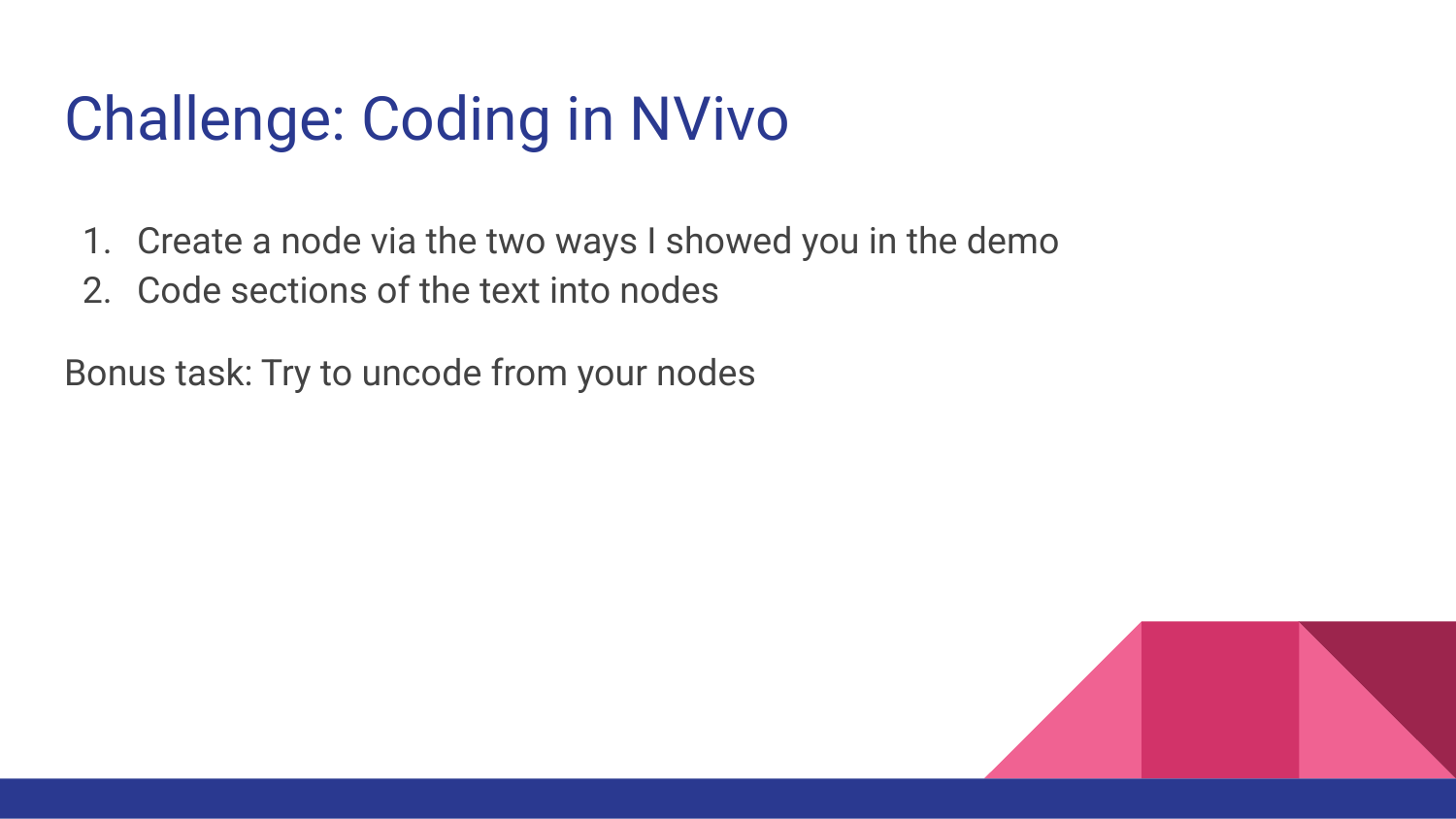

# Challenge: Coding in NVivo
Create a node via the two ways I showed you in the demo
Code sections of the text into nodes
Bonus task: Try to uncode from your nodes